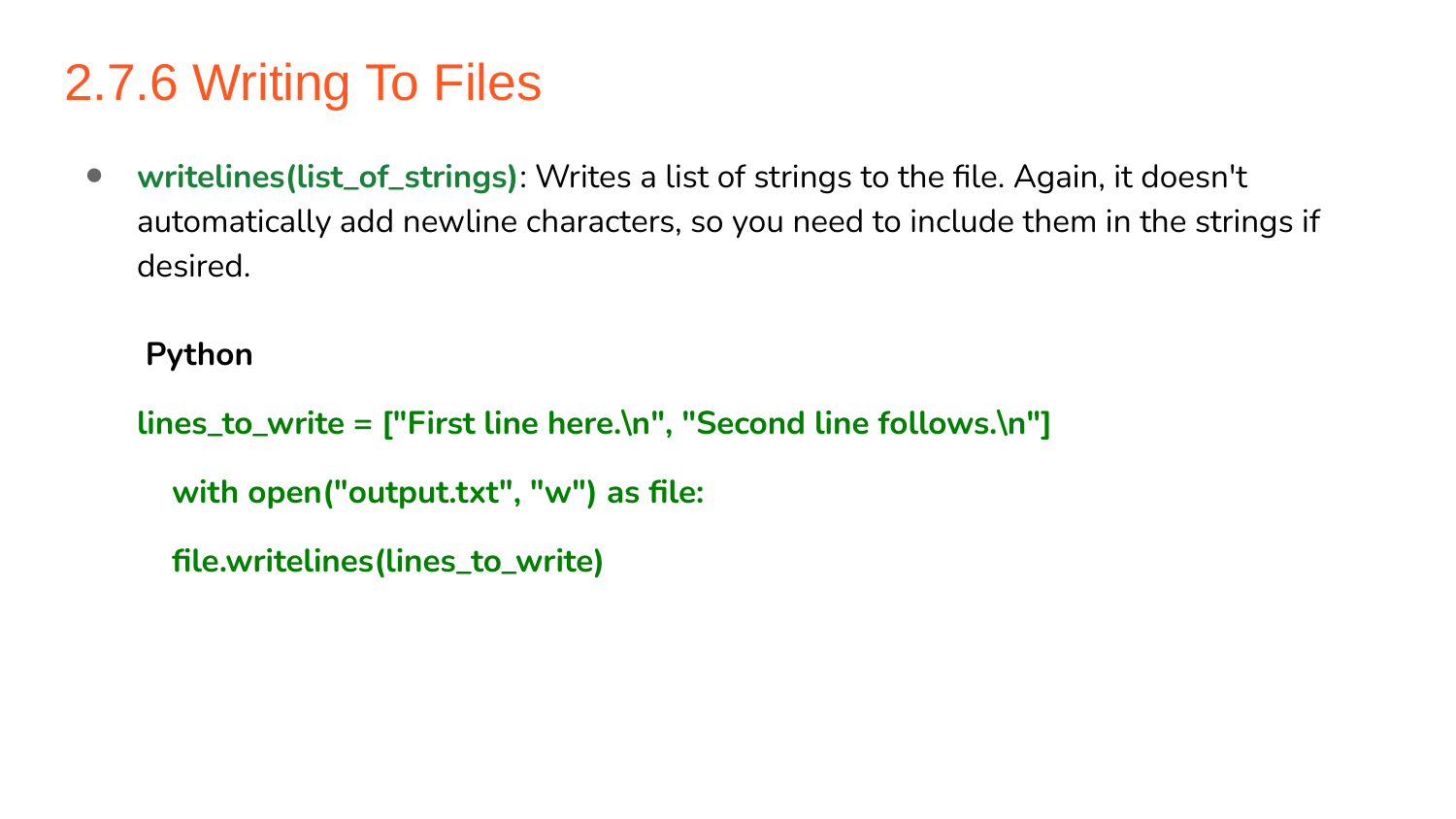

# 2.7.6 Writing To Files
writelines(list_of_strings): Writes a list of strings to the file. Again, it doesn't automatically add newline characters, so you need to include them in the strings if desired.
 Python
lines_to_write = ["First line here.\n", "Second line follows.\n"]
    with open("output.txt", "w") as file:
    file.writelines(lines_to_write)